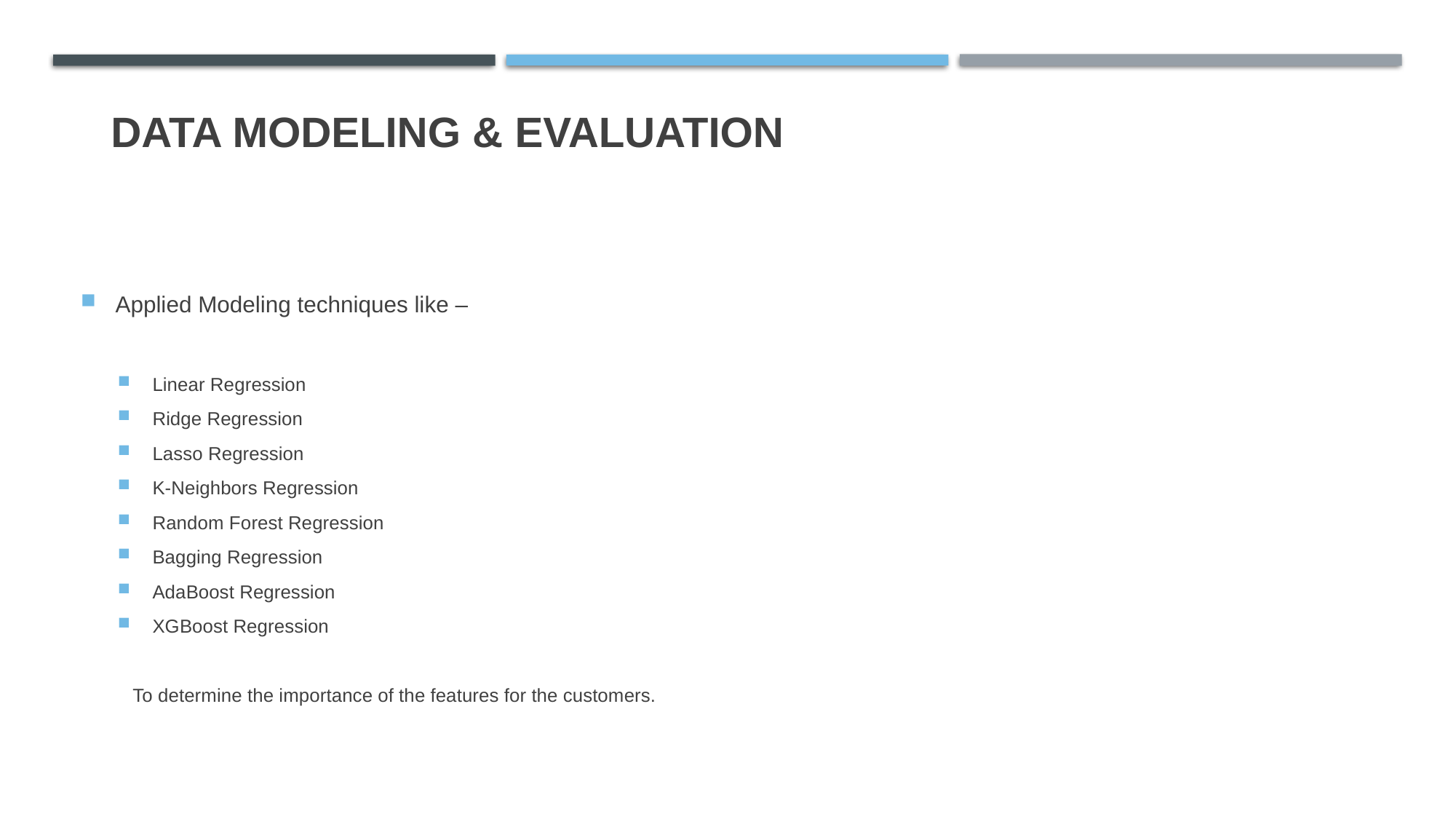

# Data Modeling & Evaluation
Applied Modeling techniques like –

Linear Regression
Ridge Regression
Lasso Regression
K-Neighbors Regression
Random Forest Regression
Bagging Regression
AdaBoost Regression
XGBoost Regression

To determine the importance of the features for the customers.